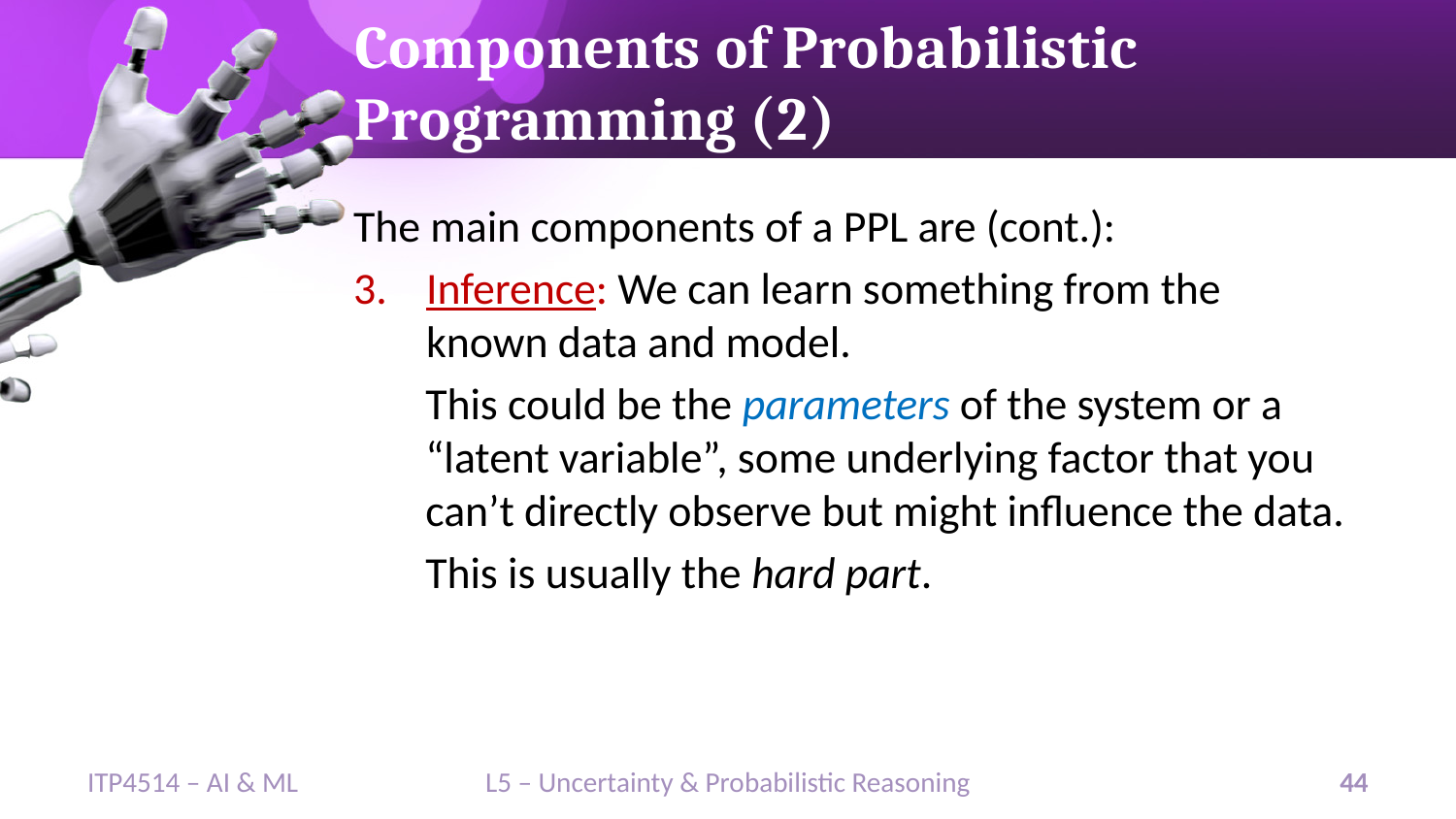

# Components of Probabilistic Programming (2)
The main components of a PPL are (cont.):
Inference: We can learn something from the known data and model.
This could be the parameters of the system or a “latent variable”, some underlying factor that you can’t directly observe but might influence the data.
This is usually the hard part.
ITP4514 – AI & ML
L5 – Uncertainty & Probabilistic Reasoning
44